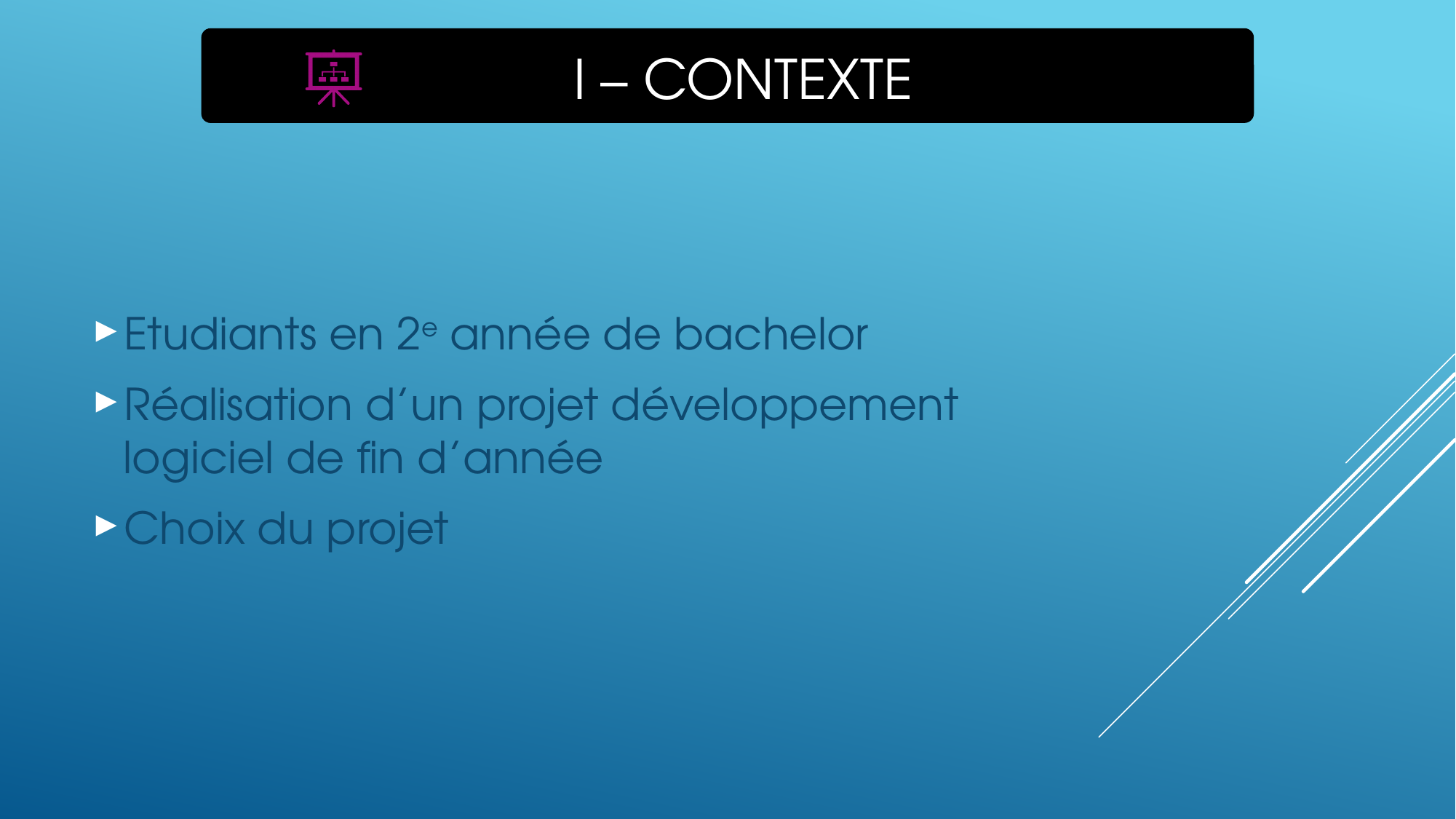

# I – CONTEXTE

Etudiants en 2e année de bachelor
Réalisation d’un projet développement logiciel de fin d’année
Choix du projet